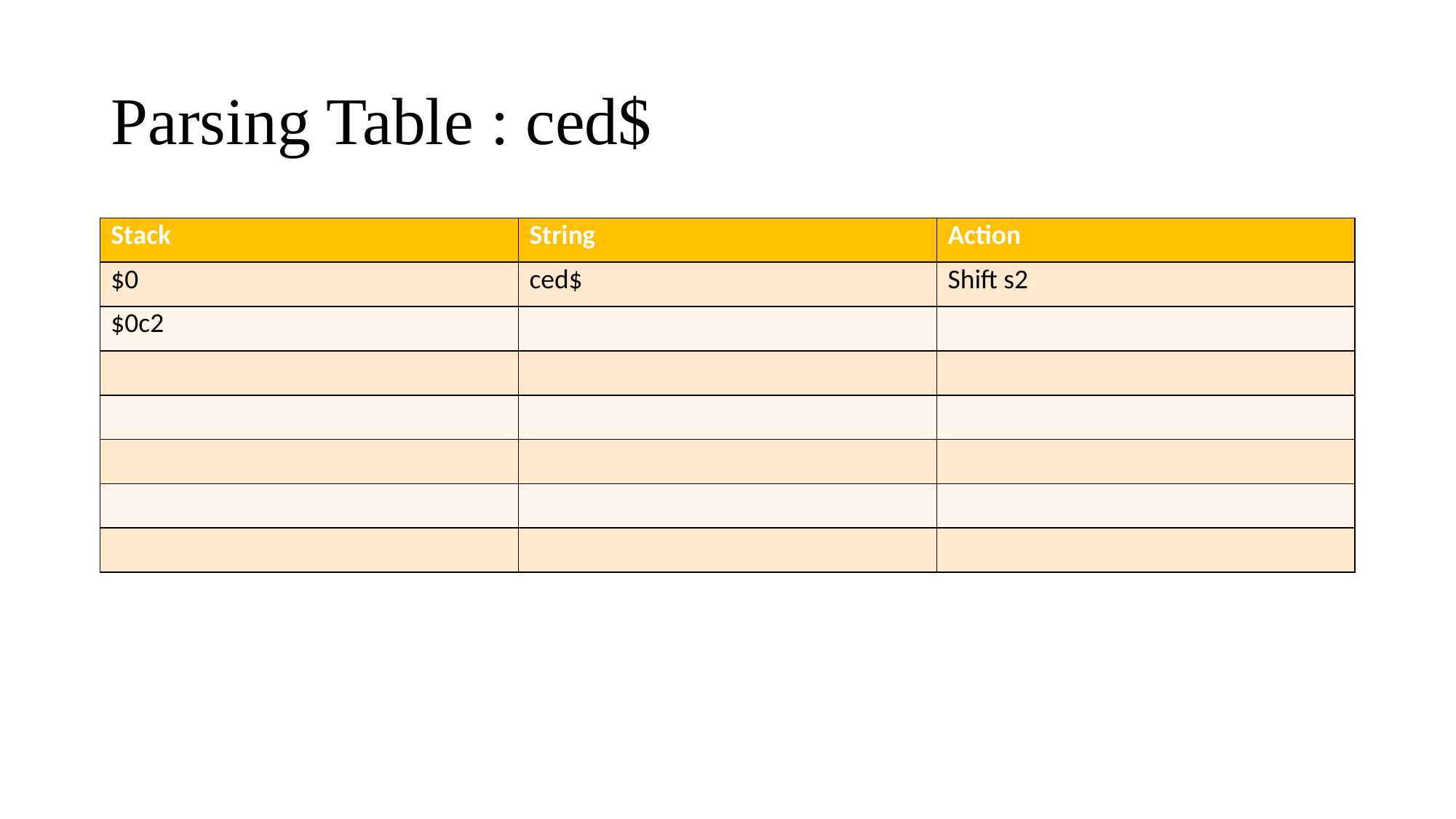

# Parsing Table : ced$
| Stack | String | Action |
| --- | --- | --- |
| $0 | ced$ | Shift s2 |
| $0c2 |  |  |
|  |  |  |
|  |  |  |
|  |  |  |
|  |  |  |
|  |  |  |